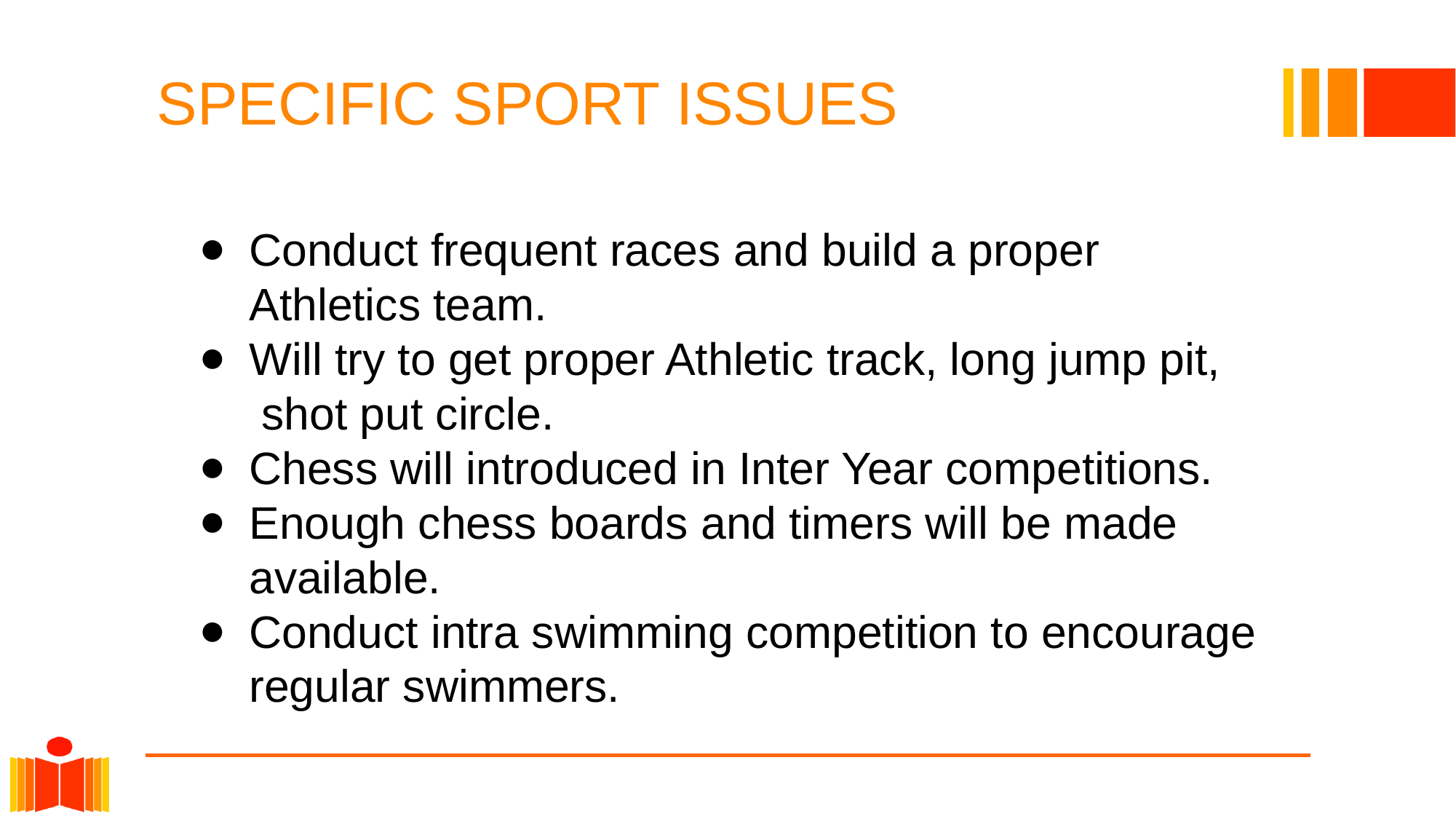

# SPECIFIC SPORT ISSUES
Conduct frequent races and build a proper   Athletics team.
Will try to get proper Athletic track, long jump pit,    shot put circle.
Chess will introduced in Inter Year competitions.
Enough chess boards and timers will be made available.
Conduct intra swimming competition to encourage regular swimmers.